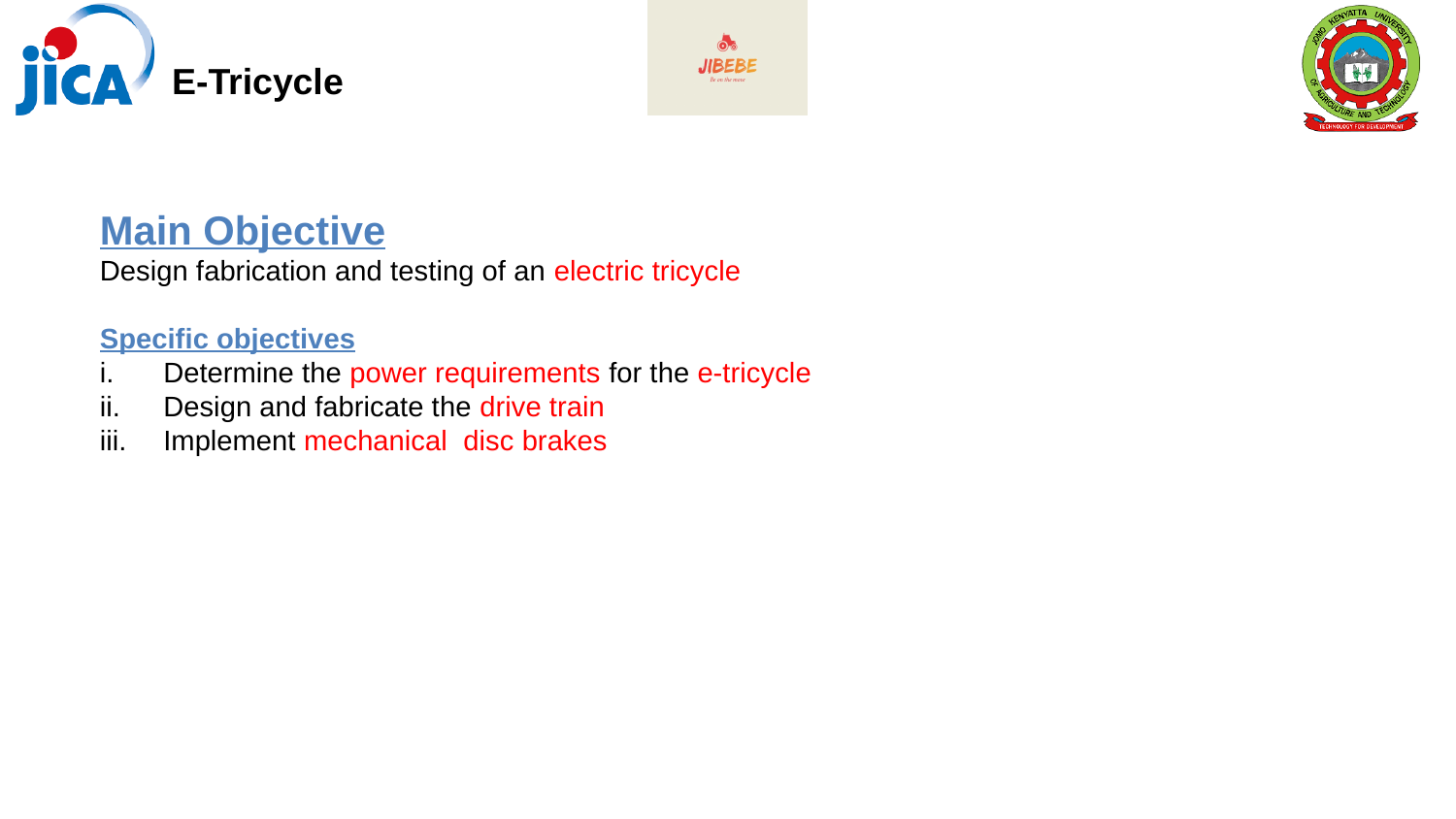

E-Tricycle
Main Objective
Design fabrication and testing of an electric tricycle

Specific objectives
Determine the power requirements for the e-tricycle
Design and fabricate the drive train
Implement mechanical  disc brakes